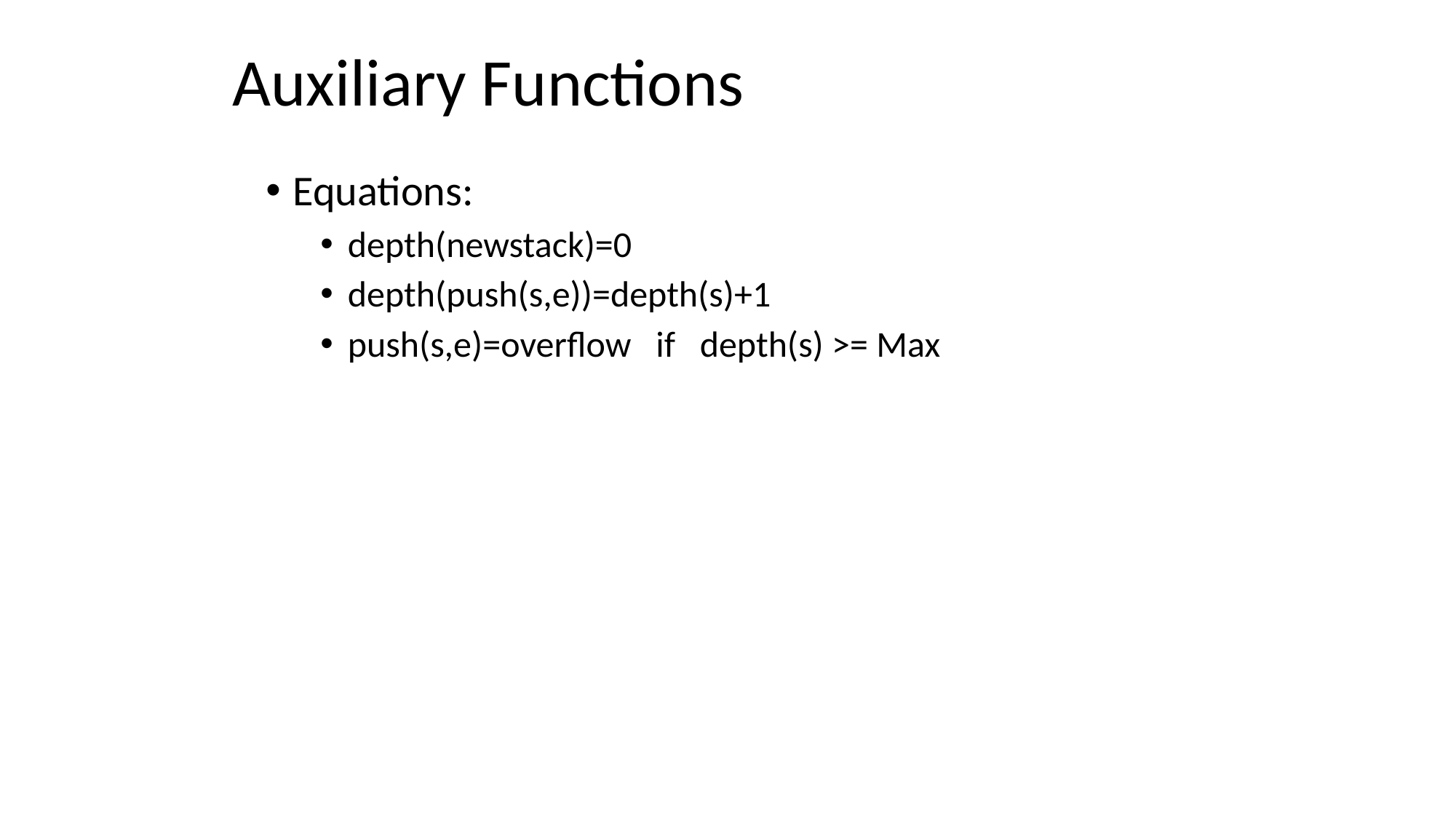

# Auxiliary Functions
Equations:
depth(newstack)=0
depth(push(s,e))=depth(s)+1
push(s,e)=overflow   if   depth(s) >= Max